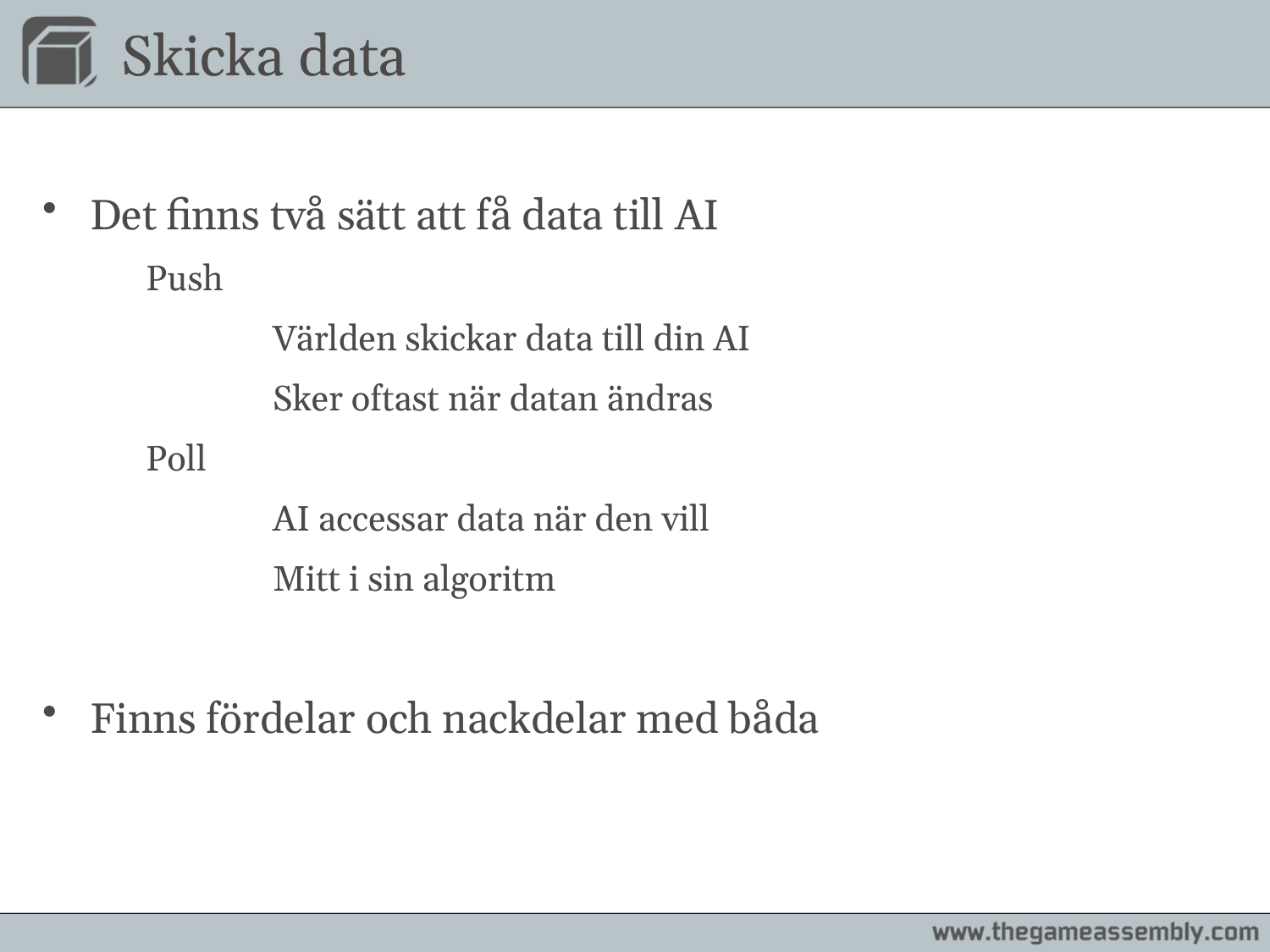

# Skicka data

Det finns två sätt att få data till AI
	Push
		Världen skickar data till din AI
		Sker oftast när datan ändras
	Poll
		AI accessar data när den vill
		Mitt i sin algoritm

Finns fördelar och nackdelar med båda